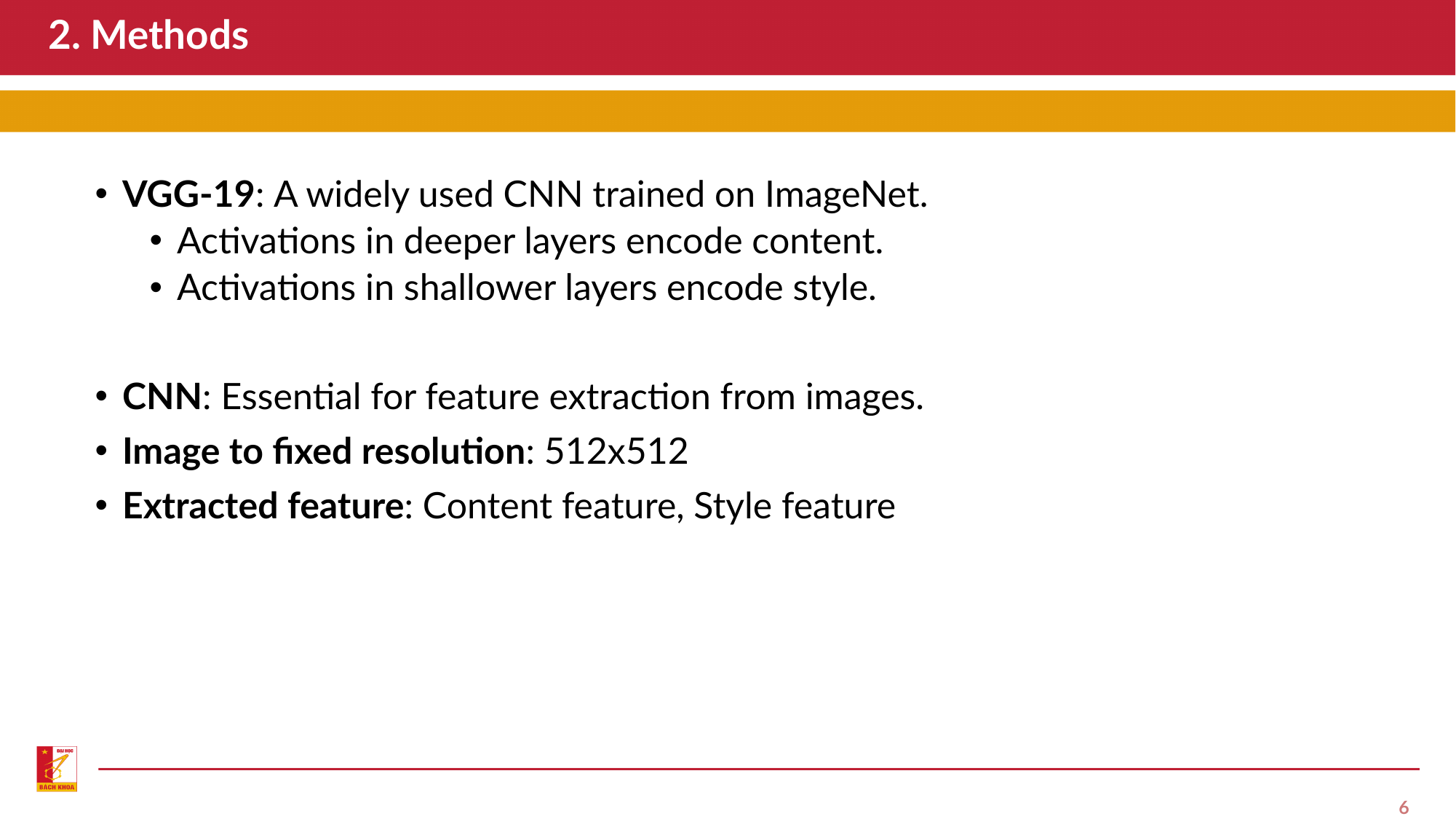

# 2. Methods
VGG-19: A widely used CNN trained on ImageNet.
Activations in deeper layers encode content.
Activations in shallower layers encode style.

CNN: Essential for feature extraction from images.
Image to fixed resolution: 512x512
Extracted feature: Content feature, Style feature

6